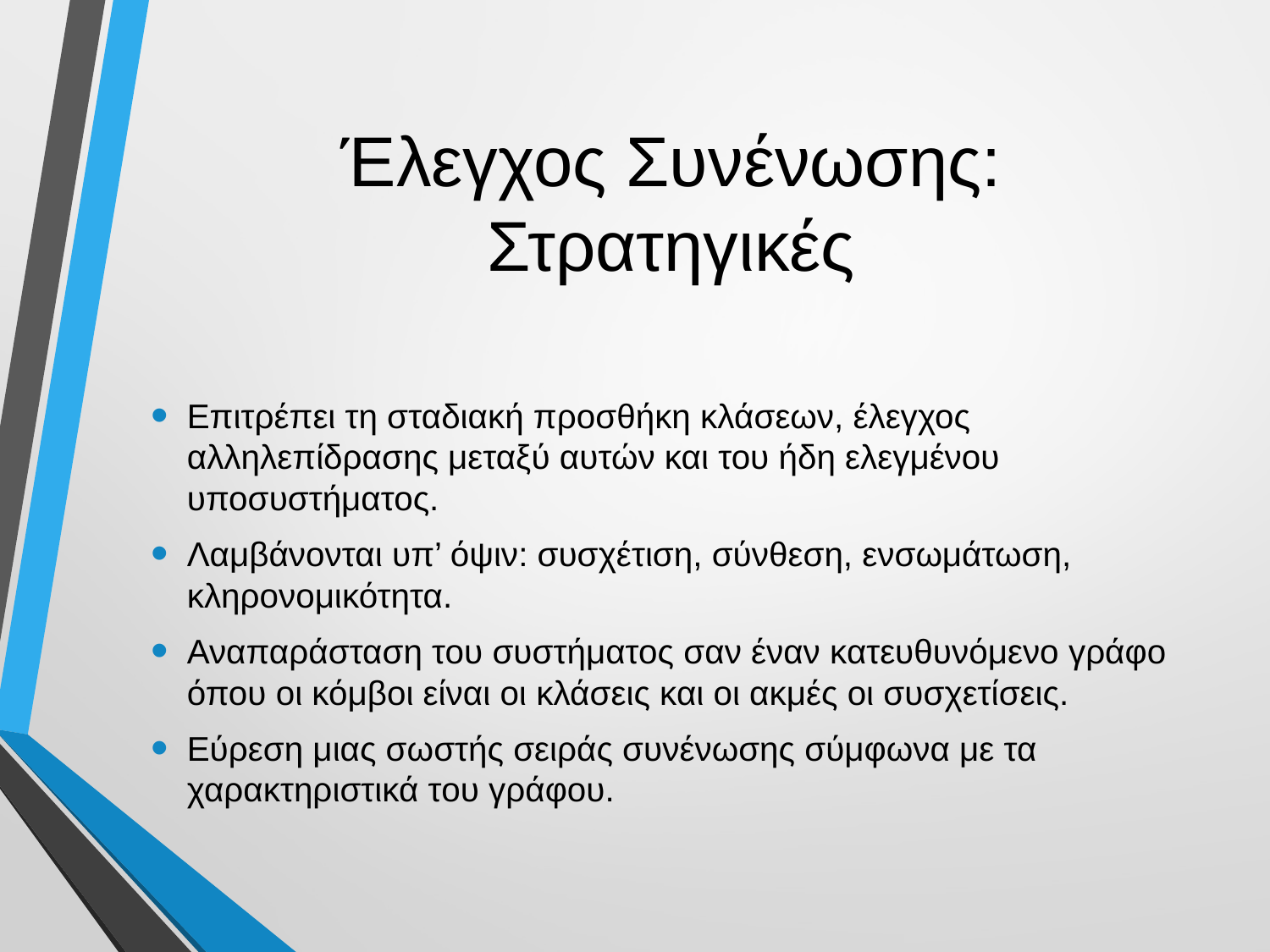

# Έλεγχος Συνένωσης: Στρατηγικές
Επιτρέπει τη σταδιακή προσθήκη κλάσεων, έλεγχος αλληλεπίδρασης μεταξύ αυτών και του ήδη ελεγμένου υποσυστήματος.
Λαμβάνονται υπ’ όψιν: συσχέτιση, σύνθεση, ενσωμάτωση, κληρονομικότητα.
Αναπαράσταση του συστήματος σαν έναν κατευθυνόμενο γράφο όπου οι κόμβοι είναι οι κλάσεις και οι ακμές οι συσχετίσεις.
Εύρεση μιας σωστής σειράς συνένωσης σύμφωνα με τα χαρακτηριστικά του γράφου.